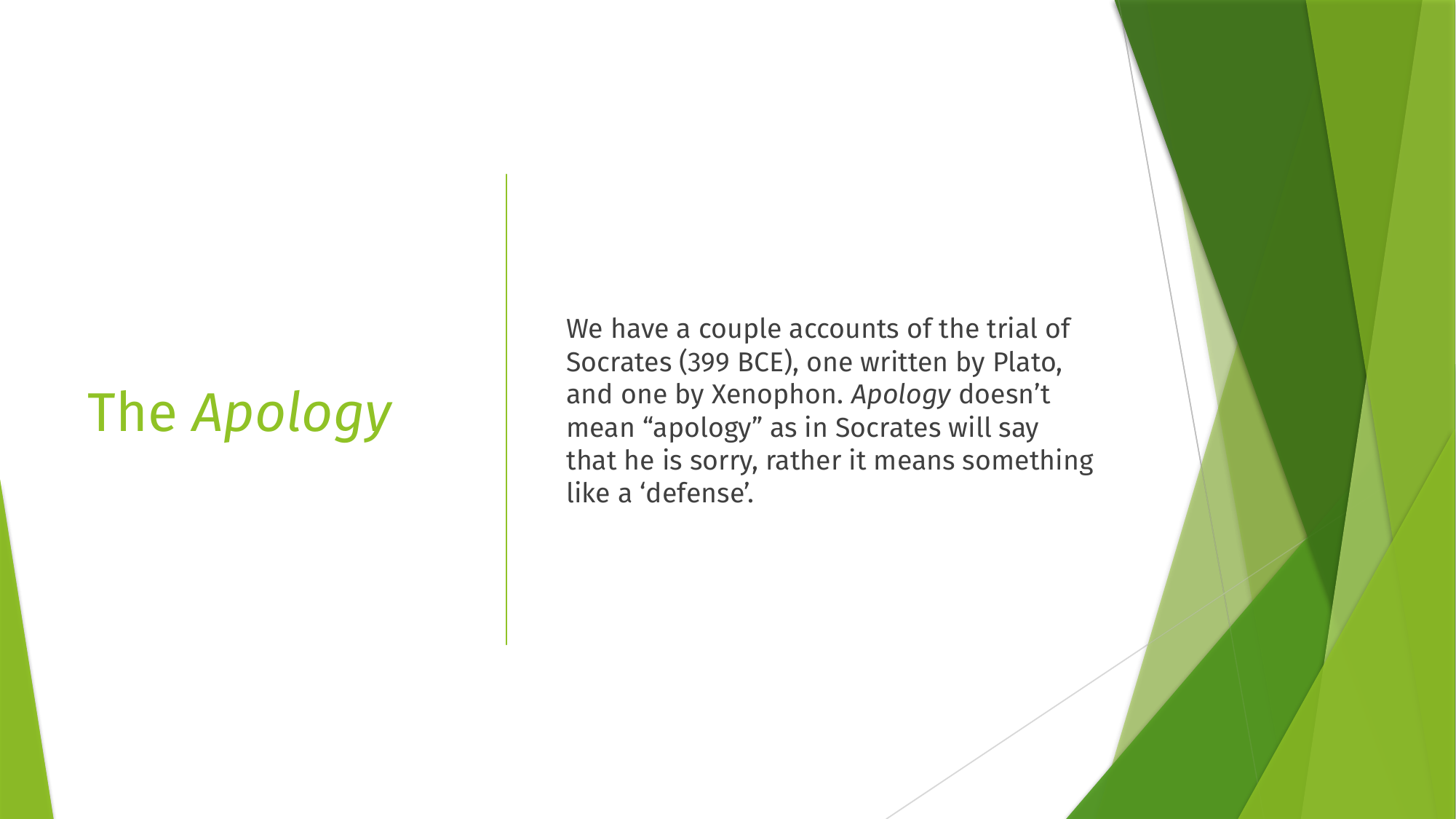

The Apology
We have a couple accounts of the trial of Socrates (399 BCE), one written by Plato, and one by Xenophon. Apology doesn’t mean “apology” as in Socrates will say that he is sorry, rather it means something like a ‘defense’.